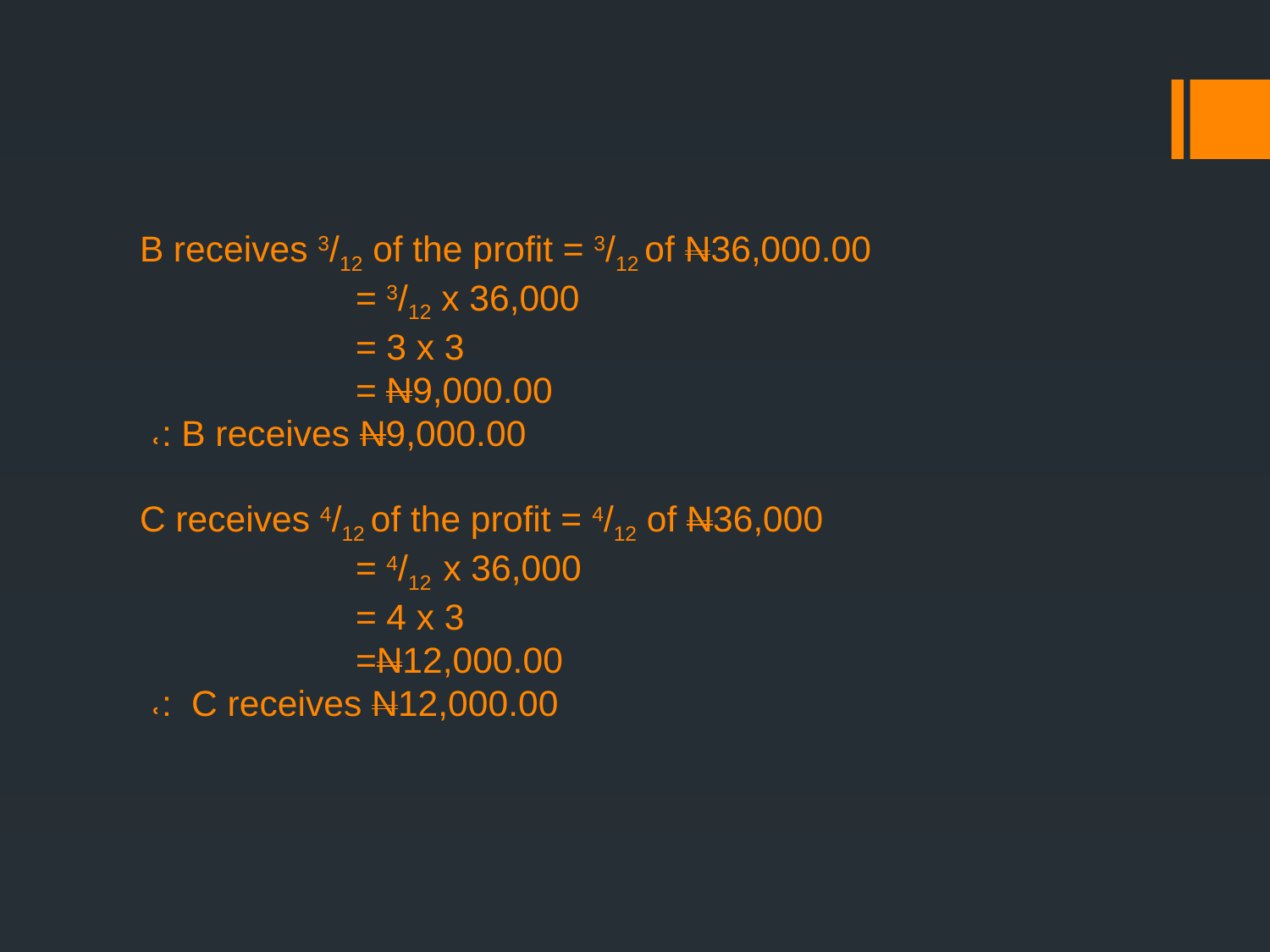

# B receives 3/12 of the profit = 3/12 of N36,000.00 = 3/12 x 36,000 = 3 x 3 = N9,000.00 ˓: B receives N9,000.00 C receives 4/12 of the profit = 4/12 of N36,000 = 4/12  x 36,000 = 4 x 3 =N12,000.00 ˓:  C receives N12,000.00